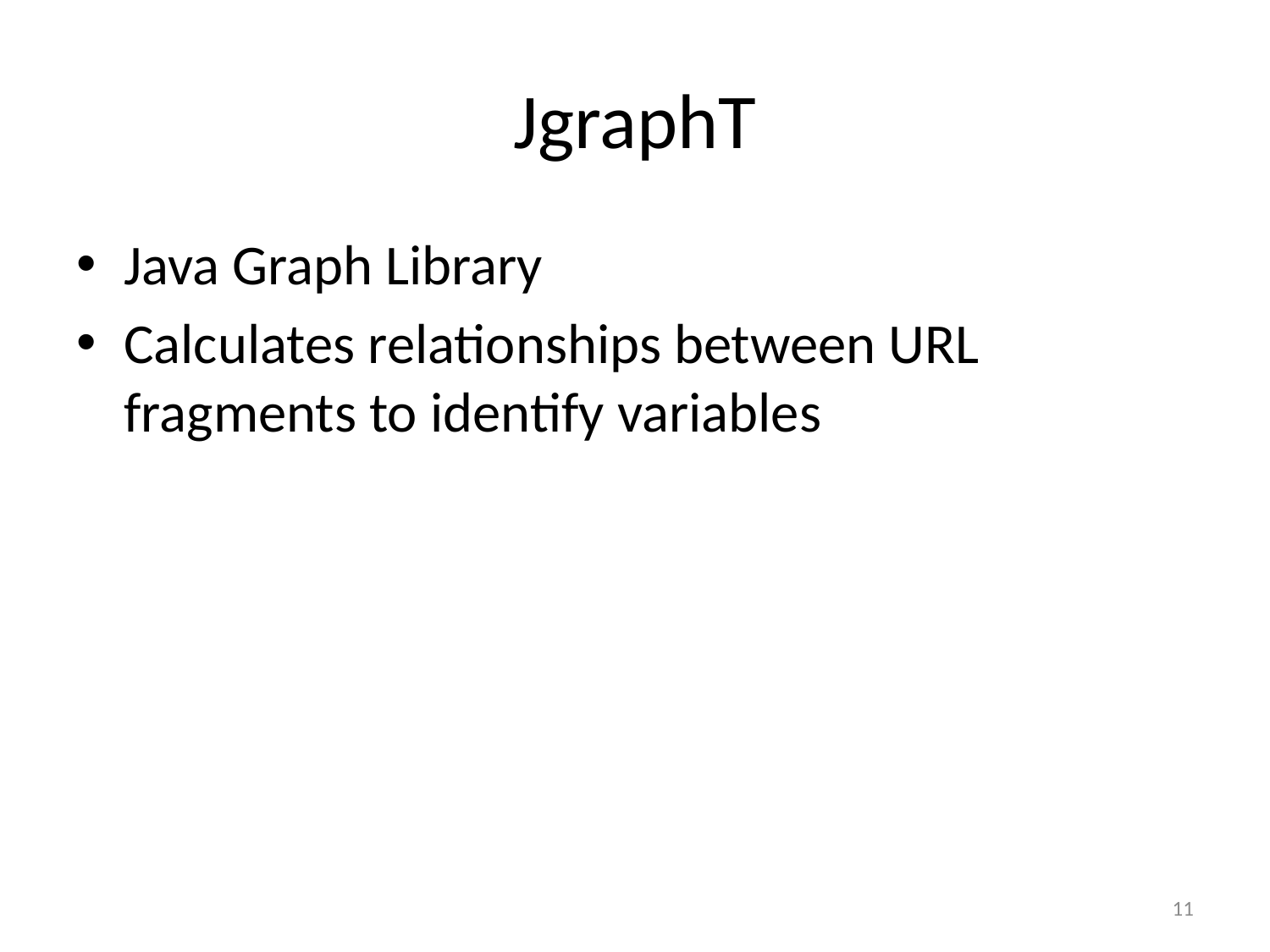

# JgraphT
Java Graph Library
Calculates relationships between URL fragments to identify variables

11